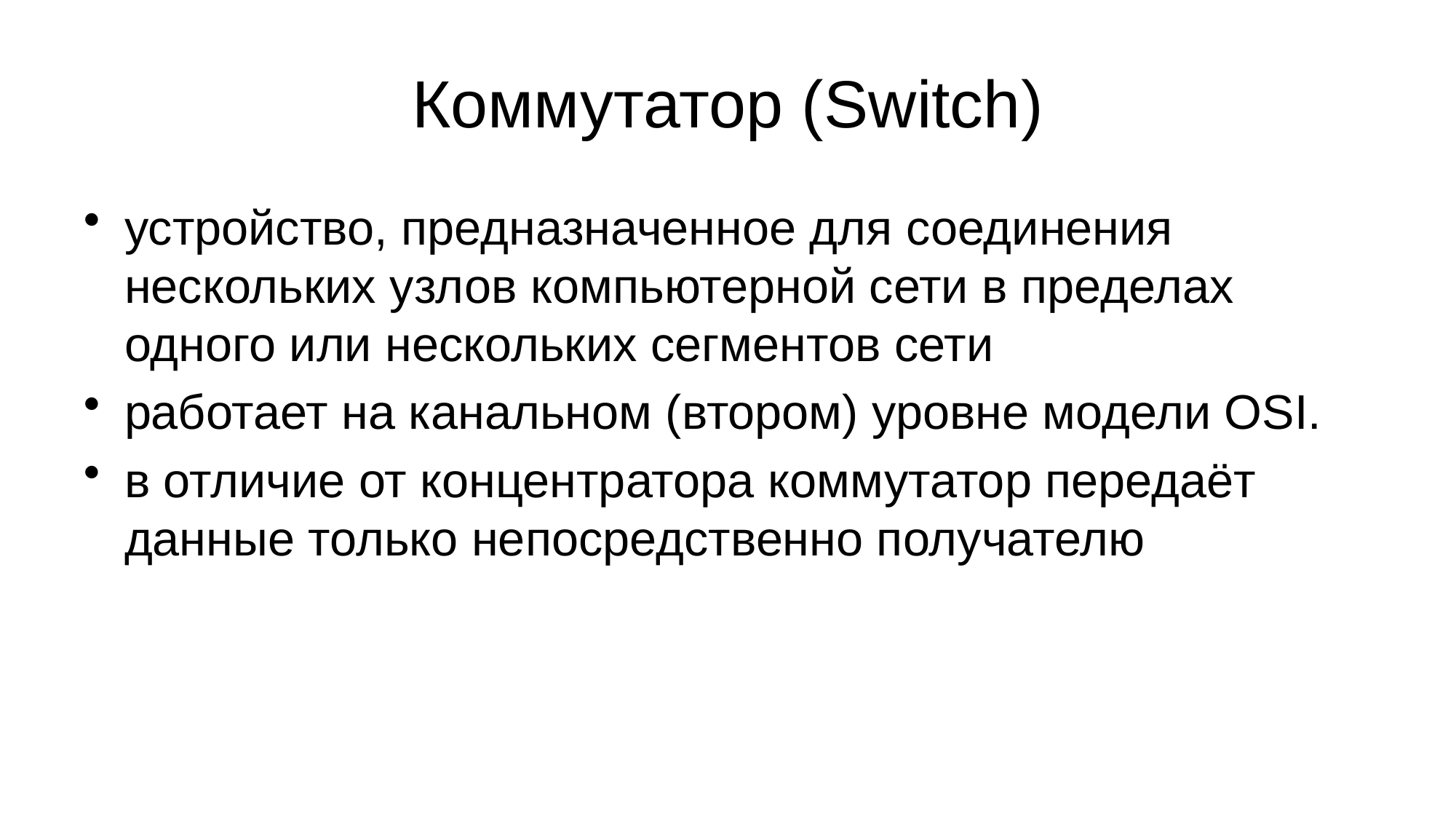

# Коммутатор (Switch)
устройство, предназначенное для соединения нескольких узлов компьютерной сети в пределах одного или нескольких сегментов сети
работает на канальном (втором) уровне модели OSI.
в отличие от концентратора коммутатор передаёт данные только непосредственно получателю